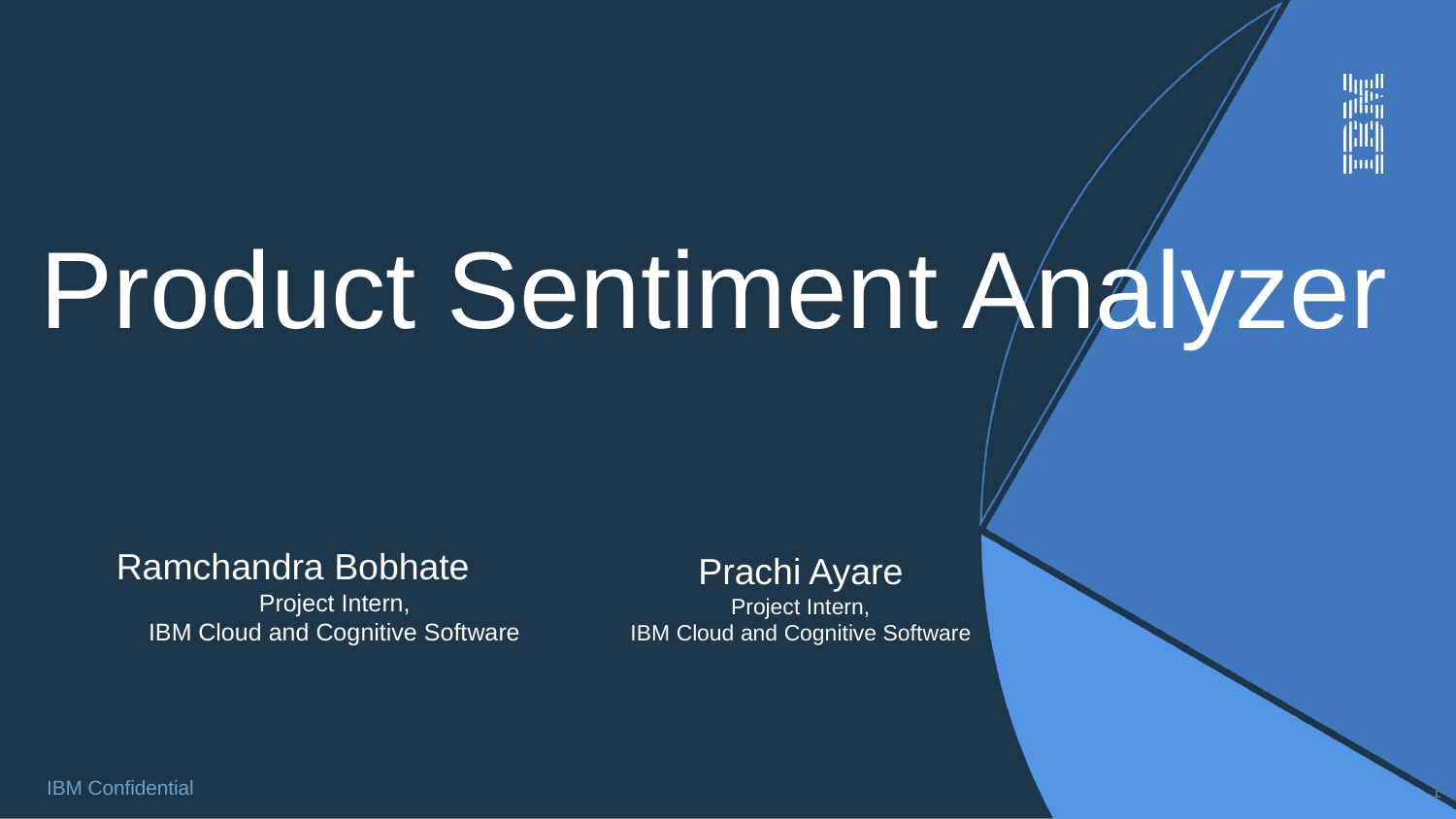

# Product Sentiment Analyzer

Ramchandra Bobhate
Project Intern,
IBM Cloud and Cognitive Software

Prachi Ayare
Project Intern,
IBM Cloud and Cognitive Software

1